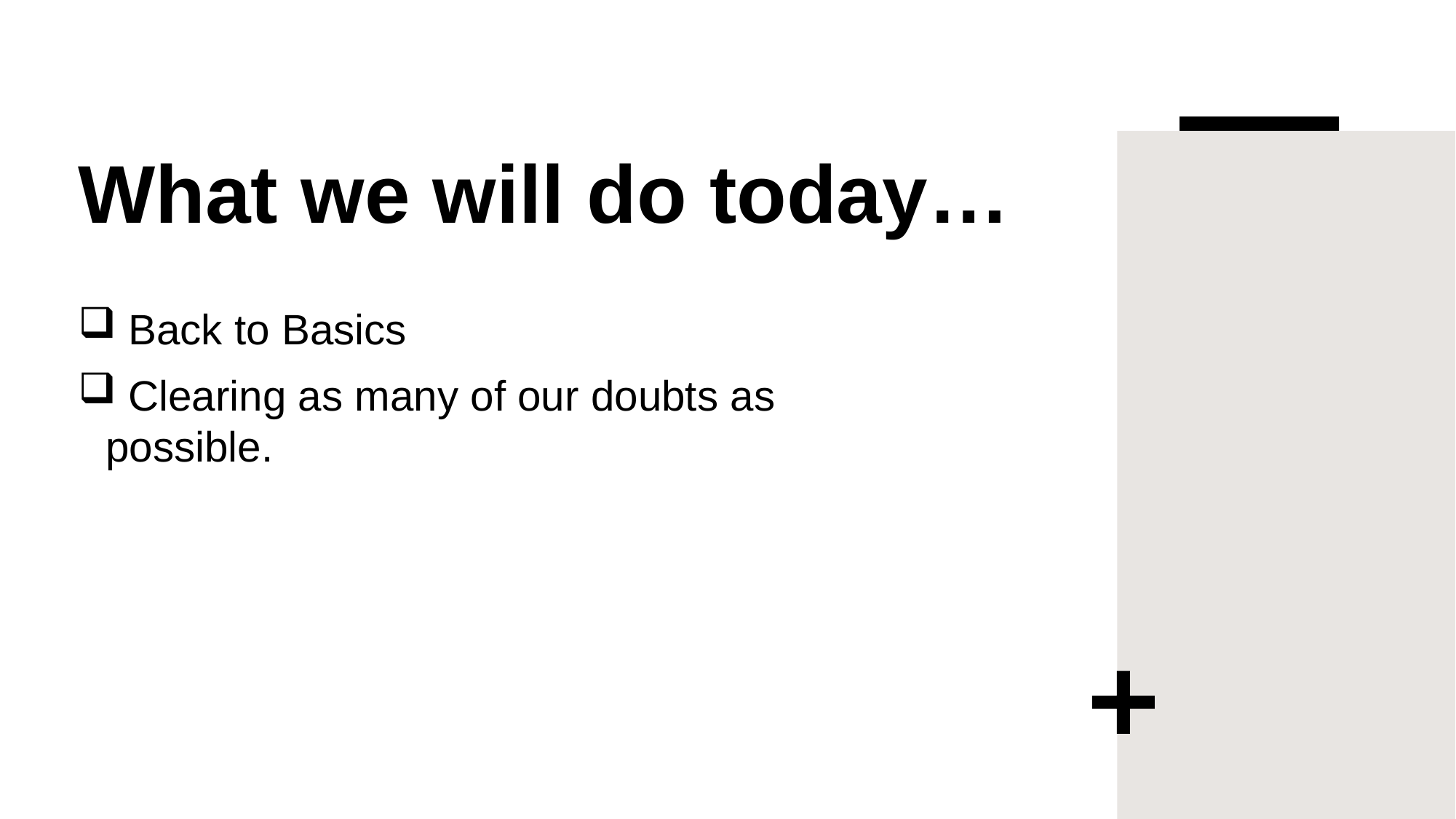

# What we will do today…
 Back to Basics
 Clearing as many of our doubts as possible.